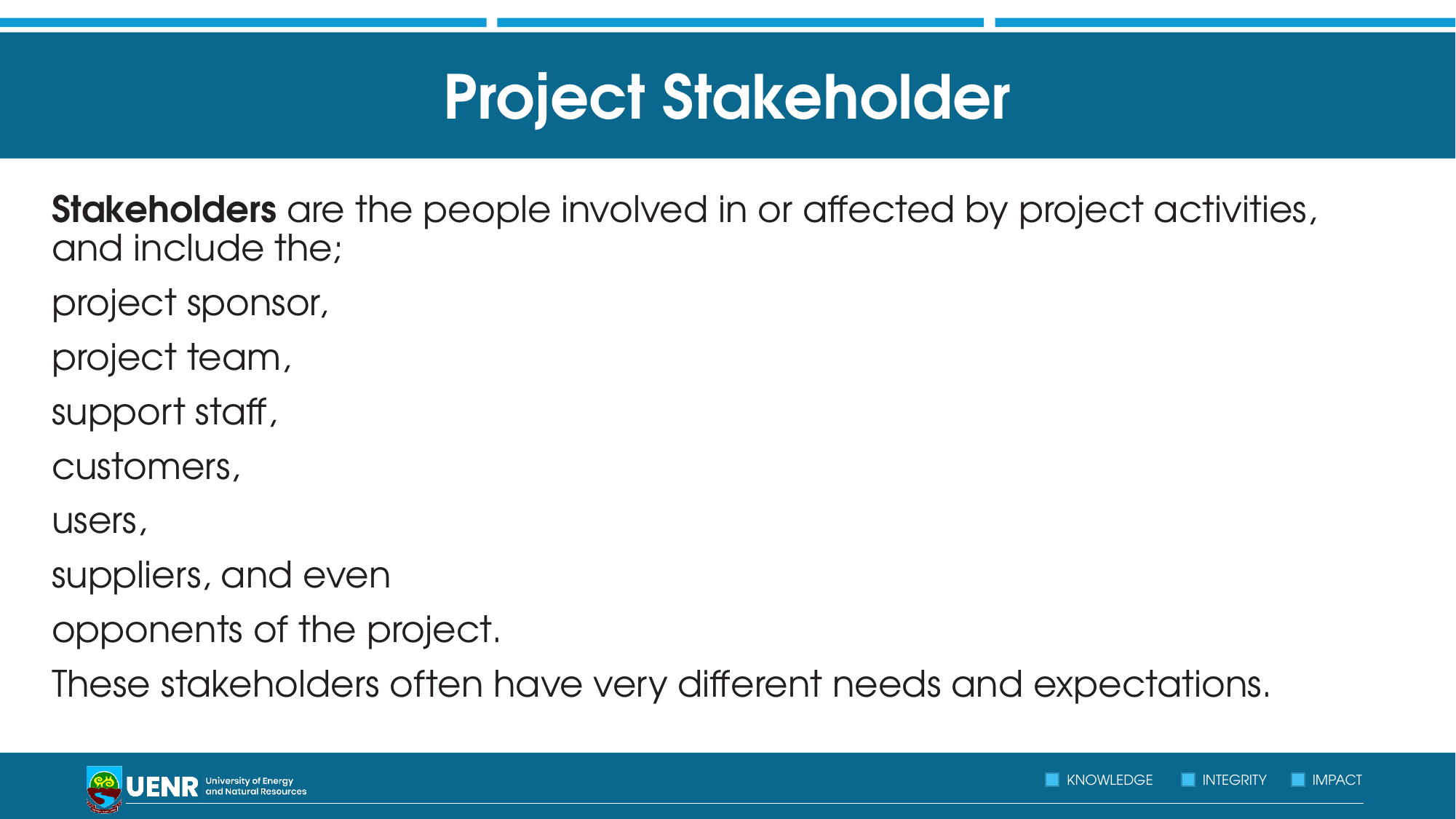

# Project Stakeholder
Stakeholders are the people involved in or affected by project activities, and include the;
project sponsor,
project team,
support staff,
customers,
users,
suppliers, and even
opponents of the project.
These stakeholders often have very different needs and expectations.